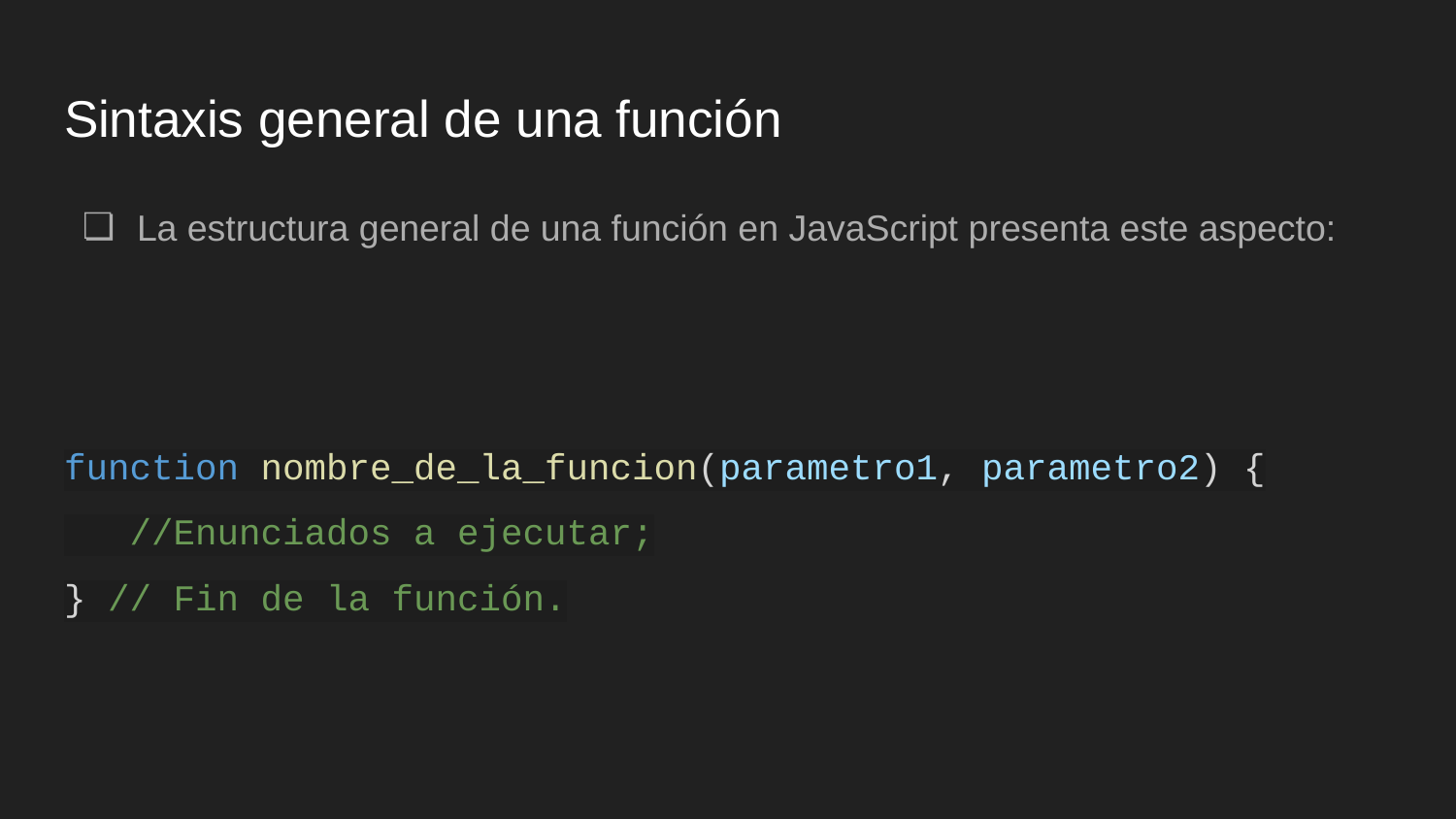

# Sintaxis general de una función
La estructura general de una función en JavaScript presenta este aspecto:

function nombre_de_la_funcion(parametro1, parametro2) {
   //Enunciados a ejecutar;
} // Fin de la función.